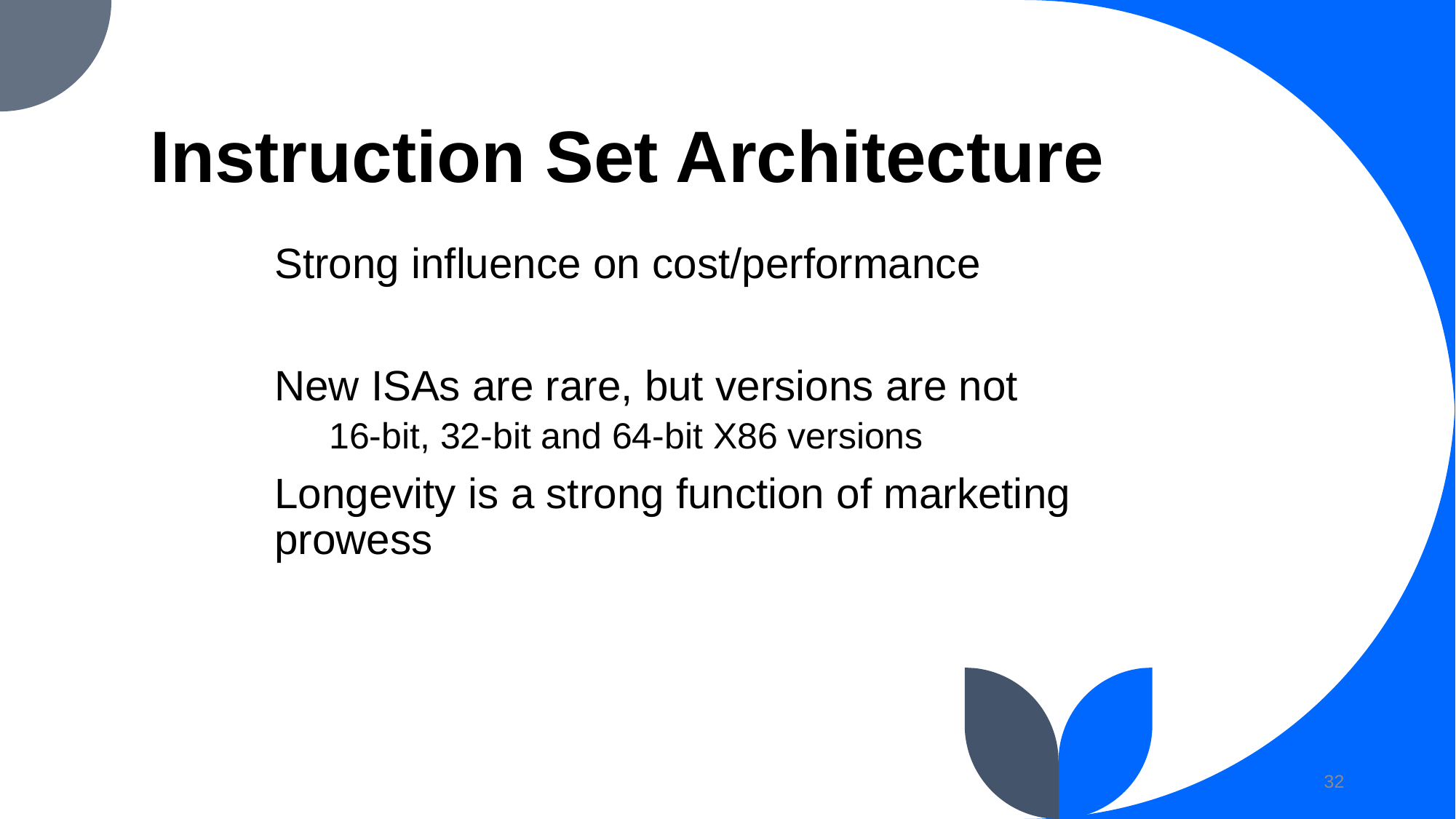

# Instruction Set Architecture
Strong influence on cost/performance

New ISAs are rare, but versions are not
16-bit, 32-bit and 64-bit X86 versions
Longevity is a strong function of marketing prowess
32